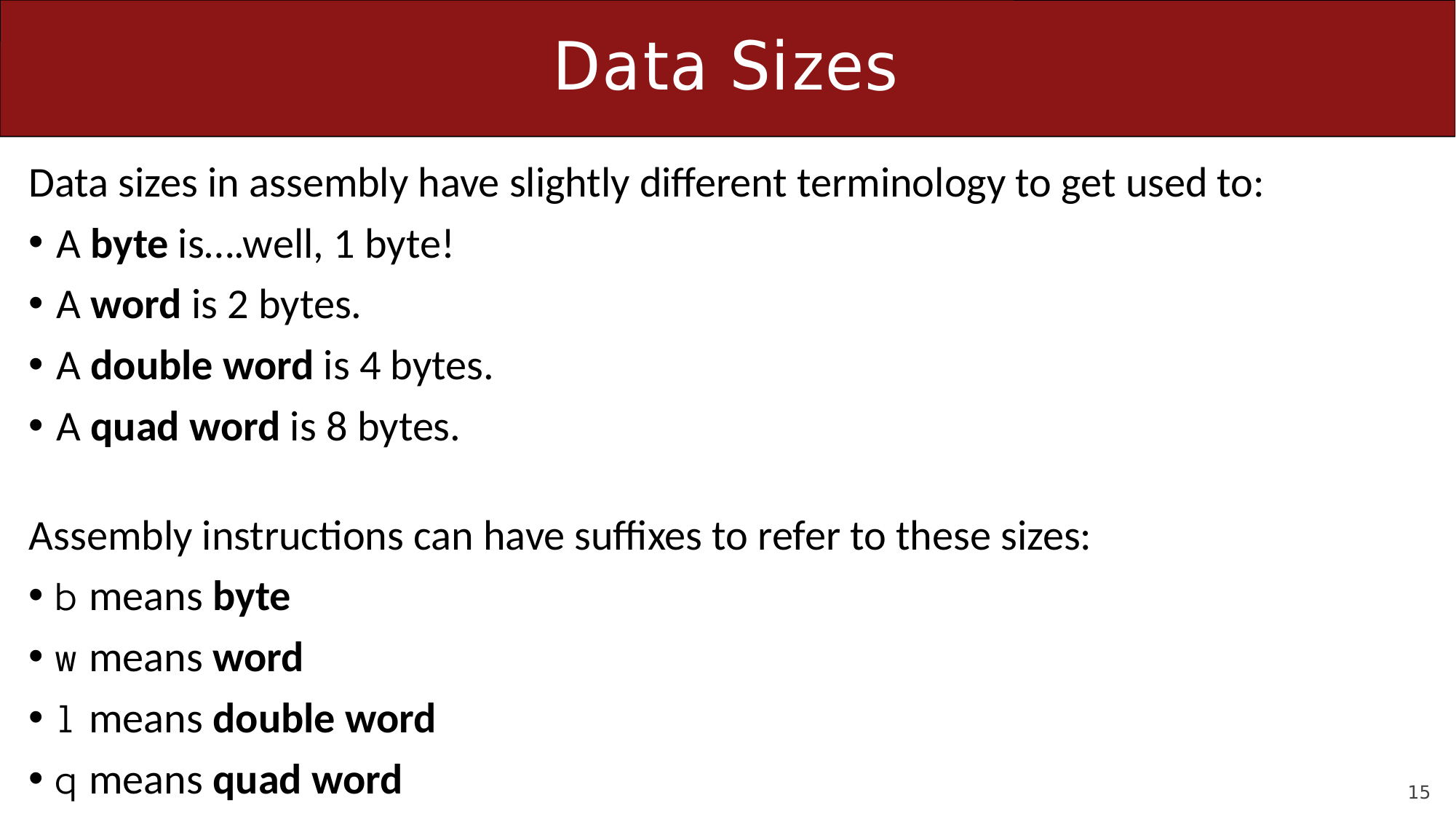

# Data Sizes
Data sizes in assembly have slightly different terminology to get used to:
A byte is….well, 1 byte!
A word is 2 bytes.
A double word is 4 bytes.
A quad word is 8 bytes.

Assembly instructions can have suffixes to refer to these sizes:
b means byte
w means word
l means double word
q means quad word